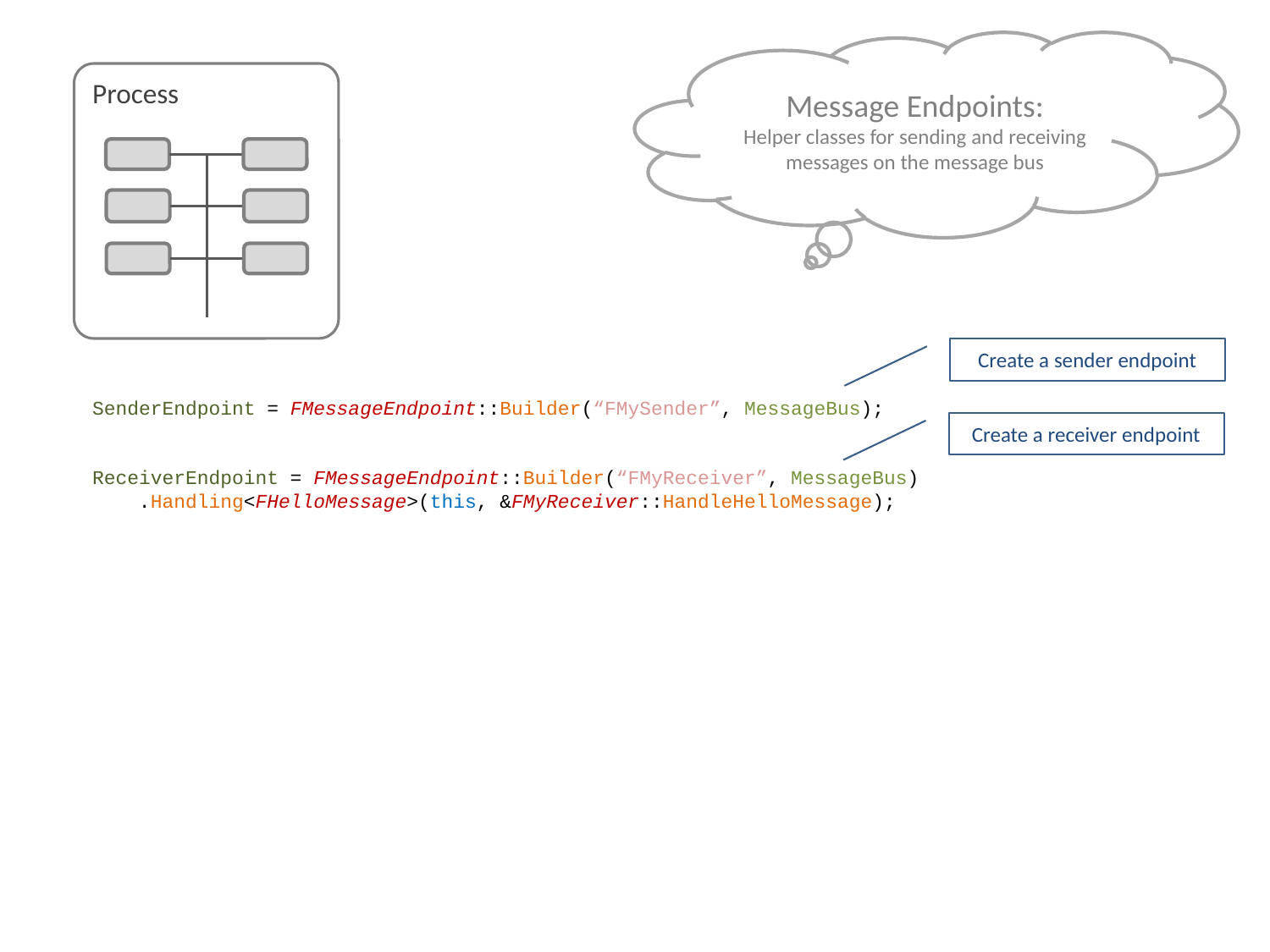

Message Endpoints:
Helper classes for sending and receiving messages on the message bus
Process

Create a sender endpoint
SenderEndpoint = FMessageEndpoint::Builder(“FMySender”, MessageBus);

ReceiverEndpoint = FMessageEndpoint::Builder(“FMyReceiver”, MessageBus)
    .Handling<FHelloMessage>(this, &FMyReceiver::HandleHelloMessage);
Create a receiver endpoint